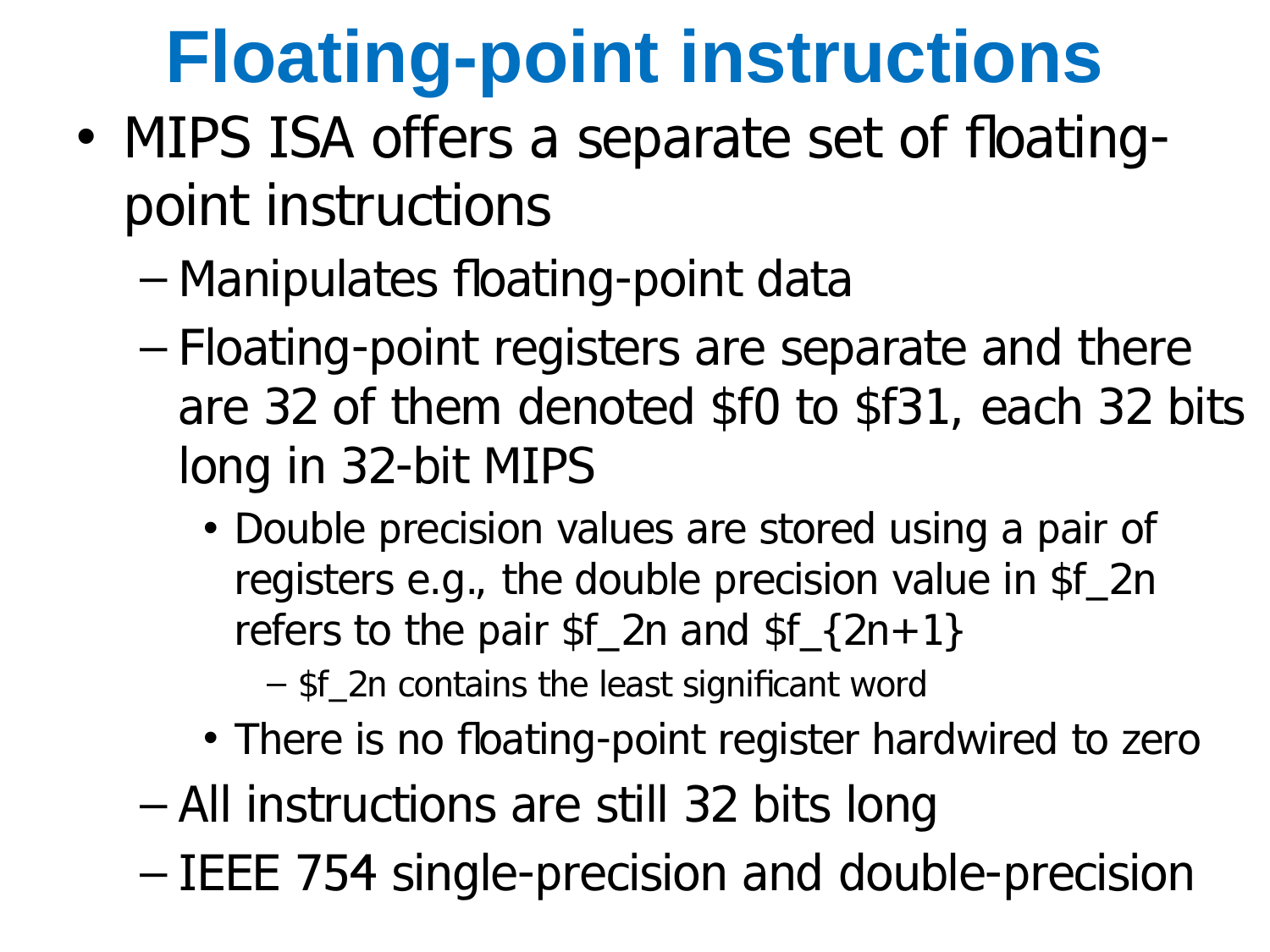

# Floating-point instructions
MIPS ISA offers a separate set of floating-point instructions
Manipulates floating-point data
Floating-point registers are separate and there are 32 of them denoted $f0 to $f31, each 32 bits long in 32-bit MIPS
Double precision values are stored using a pair of registers e.g., the double precision value in $f_2n refers to the pair $f_2n and $f_{2n+1}
$f_2n contains the least significant word
There is no floating-point register hardwired to zero
All instructions are still 32 bits long
IEEE 754 single-precision and double-precision